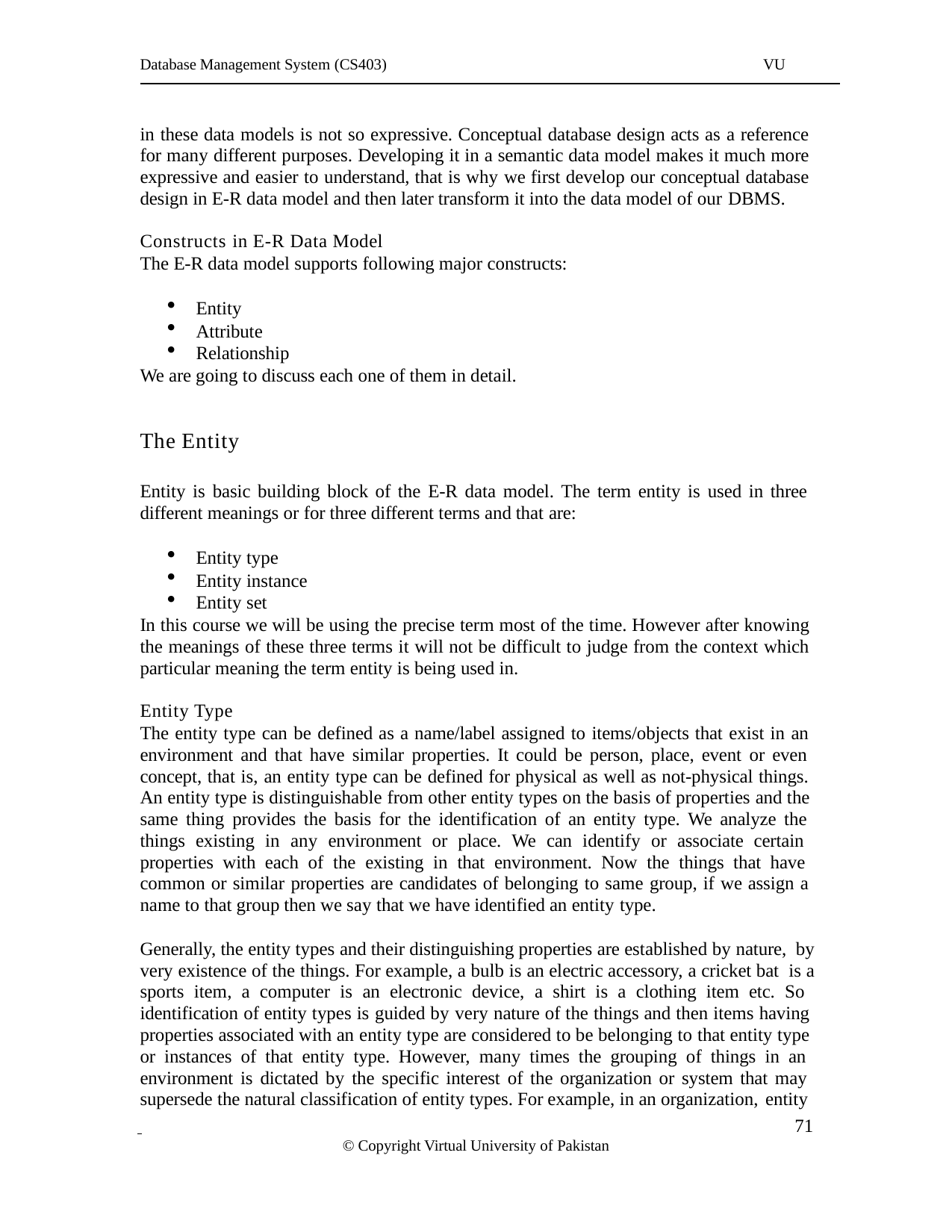

Database Management System (CS403)
VU

in these data models is not so expressive. Conceptual database design acts as a reference  for many different purposes. Developing it in a semantic data model makes it much more  expressive and easier to understand, that is why we first develop our conceptual database  design in E-R data model and then later transform it into the data model of our DBMS.

Constructs in E-R Data Model
The E-R data model supports following major constructs:

Entity
Attribute
Relationship
We are going to discuss each one of them in detail.

The Entity

Entity is basic building block of the E-R data model. The term entity is used in three  different meanings or for three different terms and that are:

Entity type
Entity instance
Entity set
In this course we will be using the precise term most of the time. However after knowing  the meanings of these three terms it will not be difficult to judge from the context which  particular meaning the term entity is being used in.

Entity Type
The entity type can be defined as a name/label assigned to items/objects that exist in an  environment and that have similar properties. It could be person, place, event or even  concept, that is, an entity type can be defined for physical as well as not-physical things.  An entity type is distinguishable from other entity types on the basis of properties and the  same thing provides the basis for the identification of an entity type. We analyze the  things existing in any environment or place. We can identify or associate certain  properties with each of the existing in that environment. Now the things that have  common or similar properties are candidates of belonging to same group, if we assign a  name to that group then we say that we have identified an entity type.

Generally, the entity types and their distinguishing properties are established by nature,  by very existence of the things. For example, a bulb is an electric accessory, a cricket bat  is a sports item, a computer is an electronic device, a shirt is a clothing item etc. So  identification of entity types is guided by very nature of the things and then items having  properties associated with an entity type are considered to be belonging to that entity type  or instances of that entity type. However, many times the grouping of things in an  environment is dictated by the specific interest of the organization or system that may  supersede the natural classification of entity types. For example, in an organization, entity
 	 71
© Copyright Virtual University of Pakistan